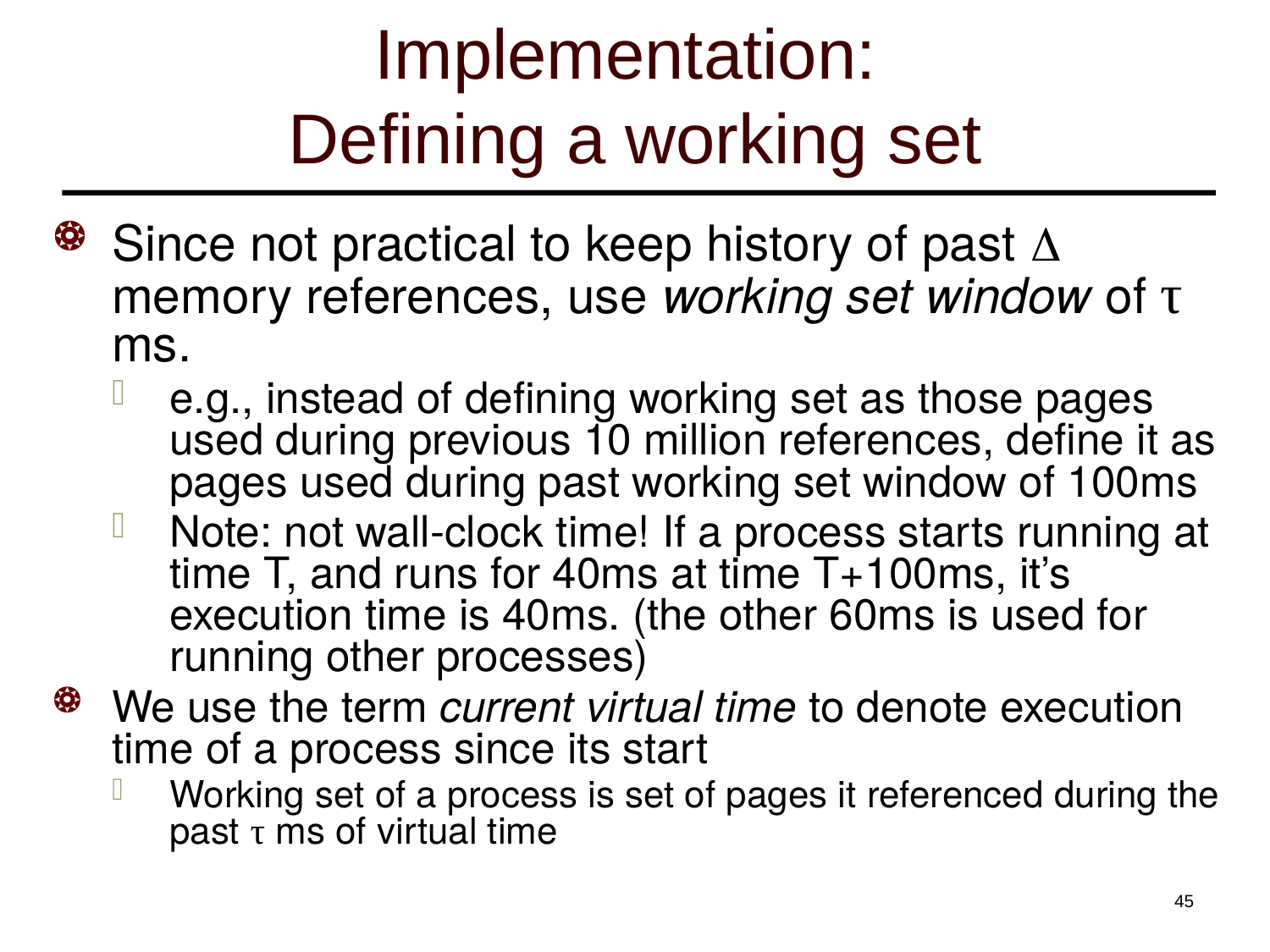

# Implementation: Defining a working set
Since not practical to keep history of past Δ memory references, use working set window of τ ms.
e.g., instead of defining working set as those pages used during previous 10 million references, define it as pages used during past working set window of 100ms
Note: not wall-clock time! If a process starts running at time T, and runs for 40ms at time T+100ms, it’s execution time is 40ms. (the other 60ms is used for running other processes)
We use the term current virtual time to denote execution time of a process since its start
Working set of a process is set of pages it referenced during the past τ ms of virtual time

45